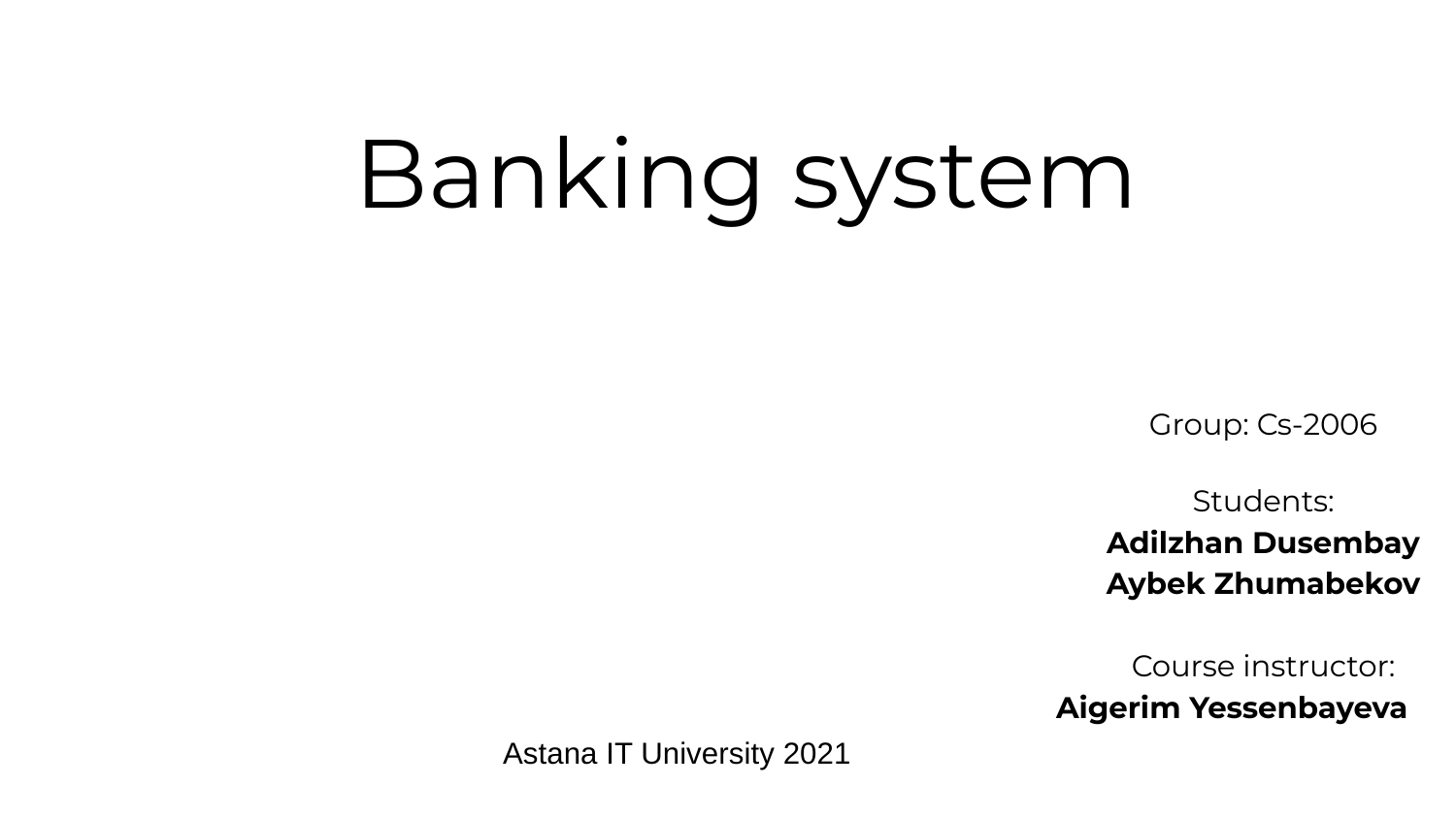

# Banking system
Group: Cs-2006
Students:
Adilzhan Dusembay
Aybek Zhumabekov

Course instructor:
         Aigerim Yessenbayeva

Astana IT University 2021